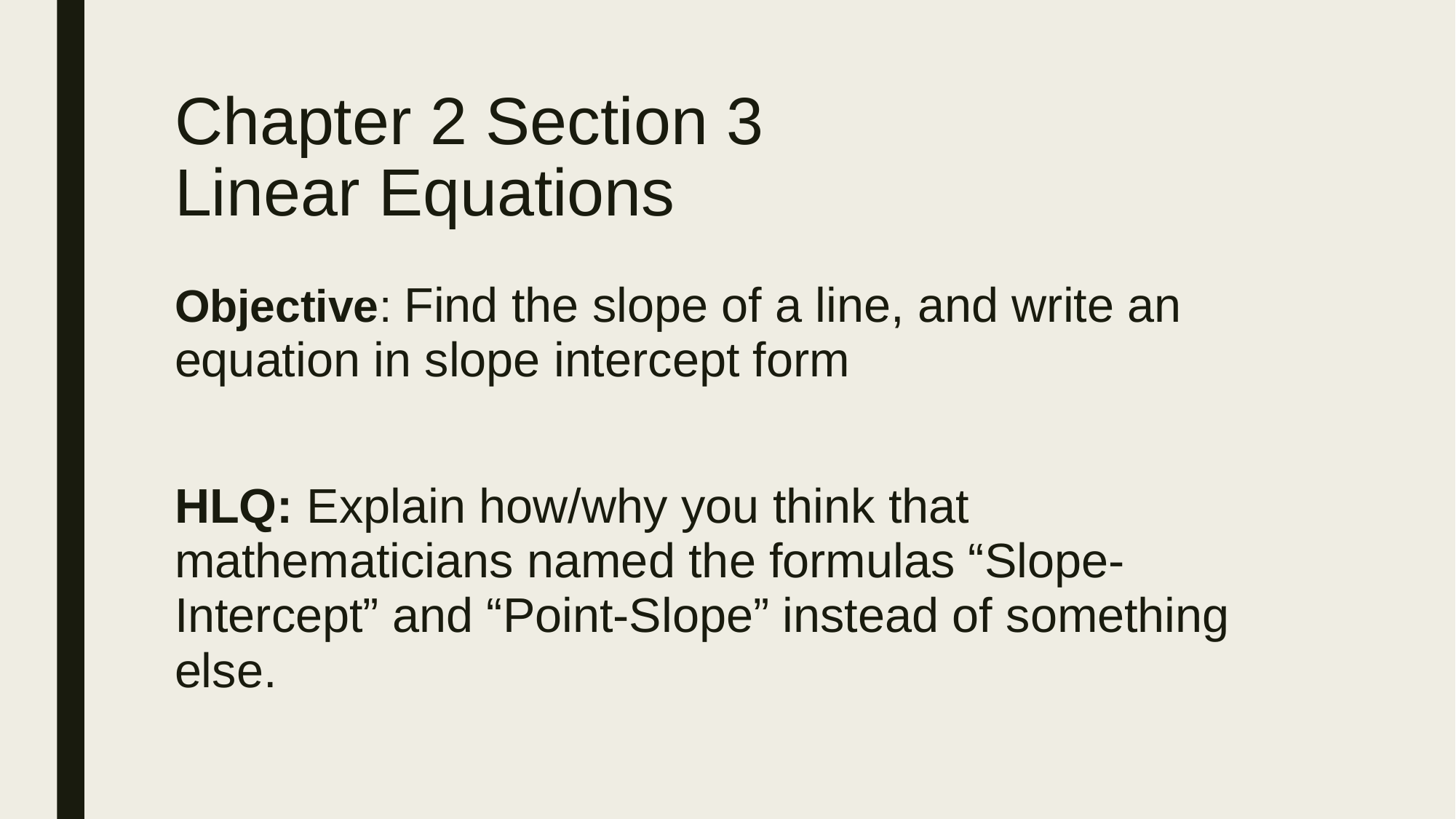

# Chapter 2 Section 3 Linear Equations
Objective: Find the slope of a line, and write an equation in slope intercept form

HLQ: Explain how/why you think that mathematicians named the formulas “Slope-Intercept” and “Point-Slope” instead of something else.